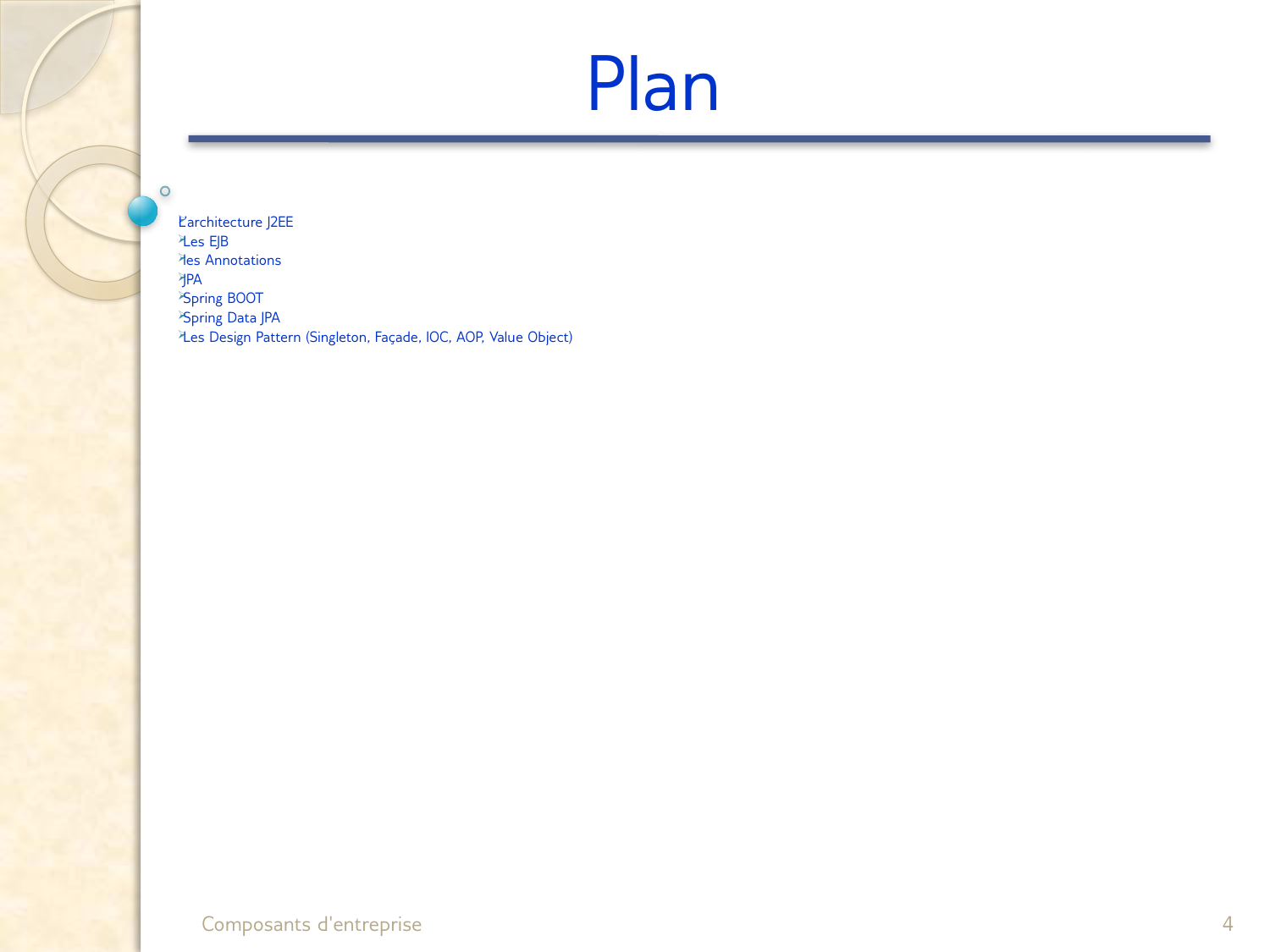

# Plan
L’architecture J2EE
 Les EJB
 les Annotations
 JPA
 Spring BOOT
 Spring Data JPA
 Les Design Pattern (Singleton, Façade, IOC, AOP, Value Object)

Composants d'entreprise
4